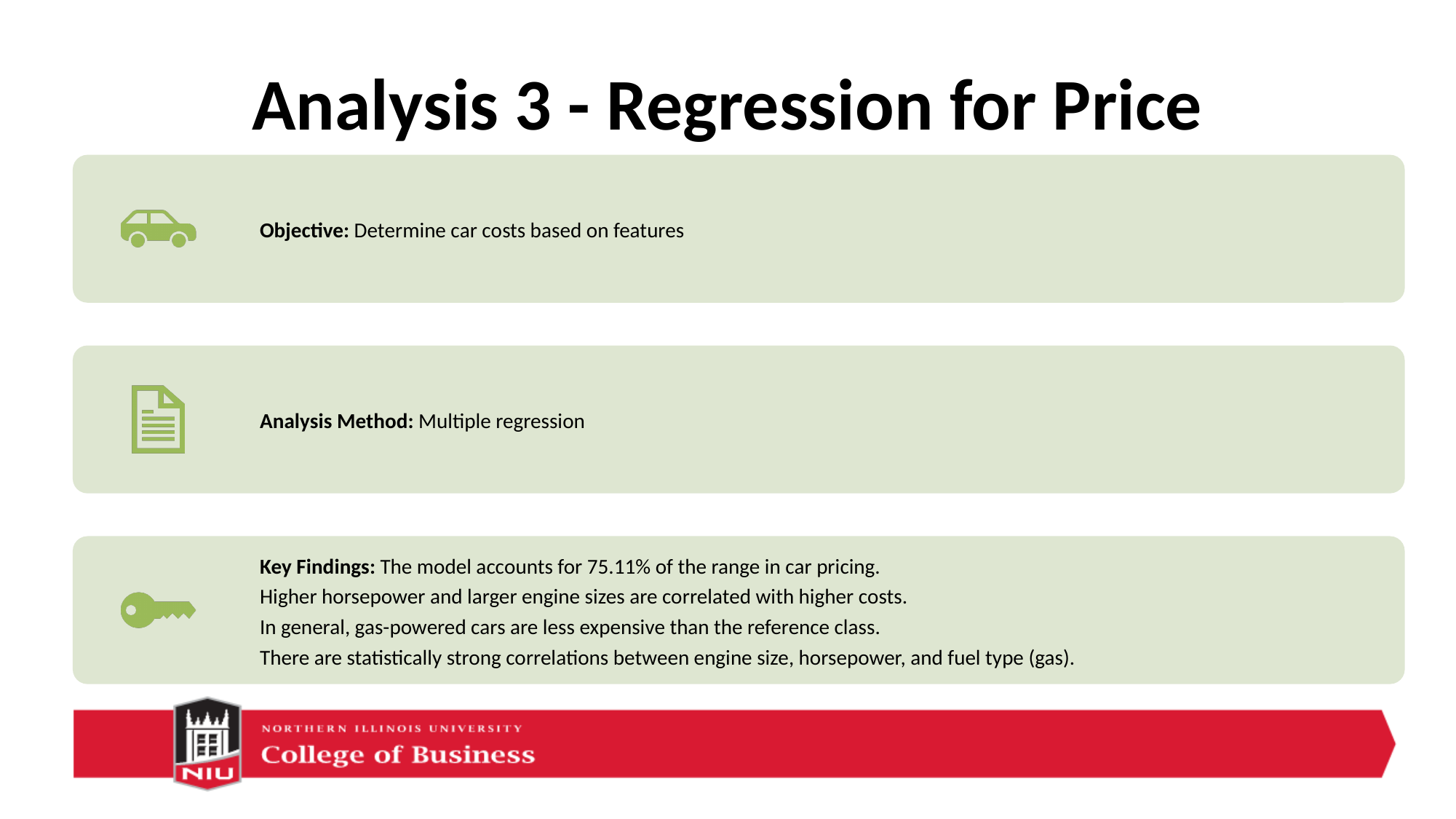

# Analysis 3 - Regression for Price
Objective: Determine car costs based on features
Analysis Method: Multiple regression
Key Findings: The model accounts for 75.11% of the range in car pricing.
Higher horsepower and larger engine sizes are correlated with higher costs.
In general, gas-powered cars are less expensive than the reference class.
There are statistically strong correlations between engine size, horsepower, and fuel type (gas).